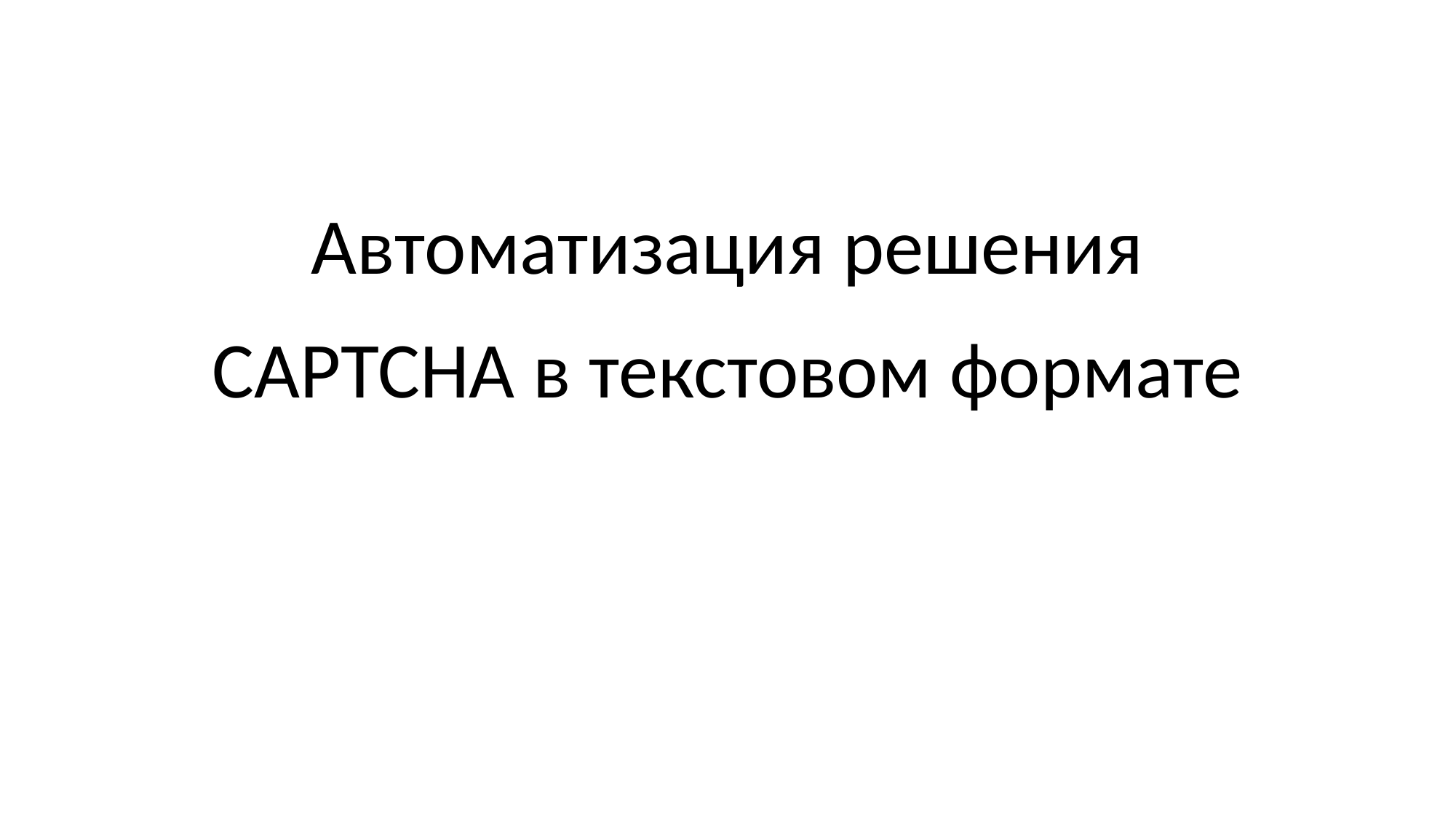

# Автоматизация решения CAPTCHA в текстовом формате